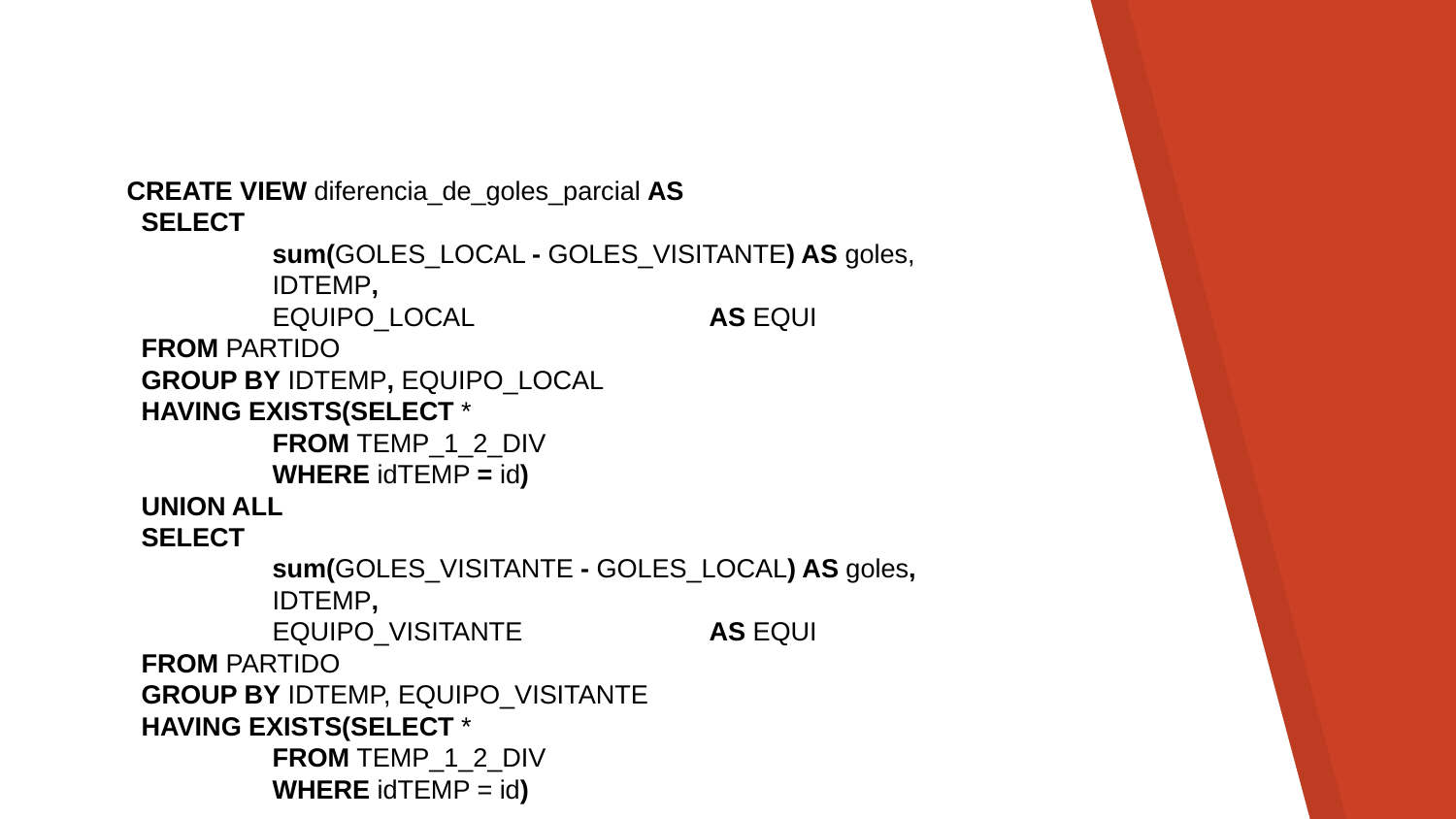

CREATE VIEW diferencia_de_goles_parcial AS
  SELECT
	sum(GOLES_LOCAL - GOLES_VISITANTE) AS goles,
	IDTEMP,
	EQUIPO_LOCAL                   	AS EQUI
  FROM PARTIDO
  GROUP BY IDTEMP, EQUIPO_LOCAL
  HAVING EXISTS(SELECT *
            	FROM TEMP_1_2_DIV
            	WHERE idTEMP = id)
  UNION ALL
  SELECT
	sum(GOLES_VISITANTE - GOLES_LOCAL) AS goles,
	IDTEMP,
	EQUIPO_VISITANTE               	AS EQUI
  FROM PARTIDO
  GROUP BY IDTEMP, EQUIPO_VISITANTE
  HAVING EXISTS(SELECT *
            	FROM TEMP_1_2_DIV
            	WHERE idTEMP = id)